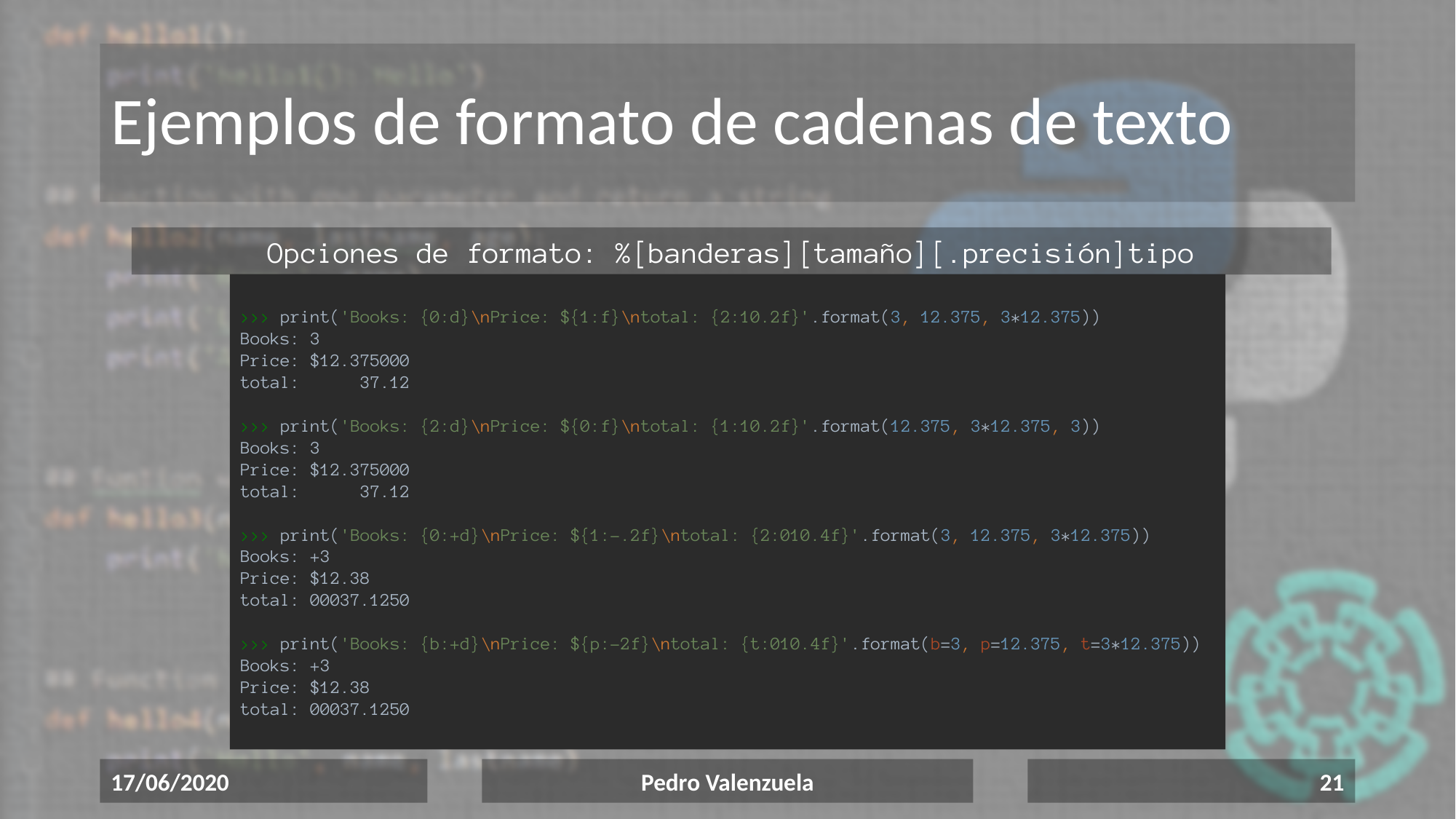

# Ejemplos de formato de cadenas de texto
Opciones de formato: %[banderas][tamaño][.precisión]tipo
>>> print('Books: {0:d}\nPrice: ${1:f}\ntotal: {2:10.2f}'.format(3, 12.375, 3*12.375))
Books: 3
Price: $12.375000
total:      37.12

>>> print('Books: {2:d}\nPrice: ${0:f}\ntotal: {1:10.2f}'.format(12.375, 3*12.375, 3))
Books: 3
Price: $12.375000
total:      37.12

>>> print('Books: {0:+d}\nPrice: ${1:-.2f}\ntotal: {2:010.4f}'.format(3, 12.375, 3*12.375))
Books: +3
Price: $12.38
total: 00037.1250

>>> print('Books: {b:+d}\nPrice: ${p:-2f}\ntotal: {t:010.4f}'.format(b=3, p=12.375, t=3*12.375))
Books: +3
Price: $12.38
total: 00037.1250
17/06/2020
Pedro Valenzuela
21